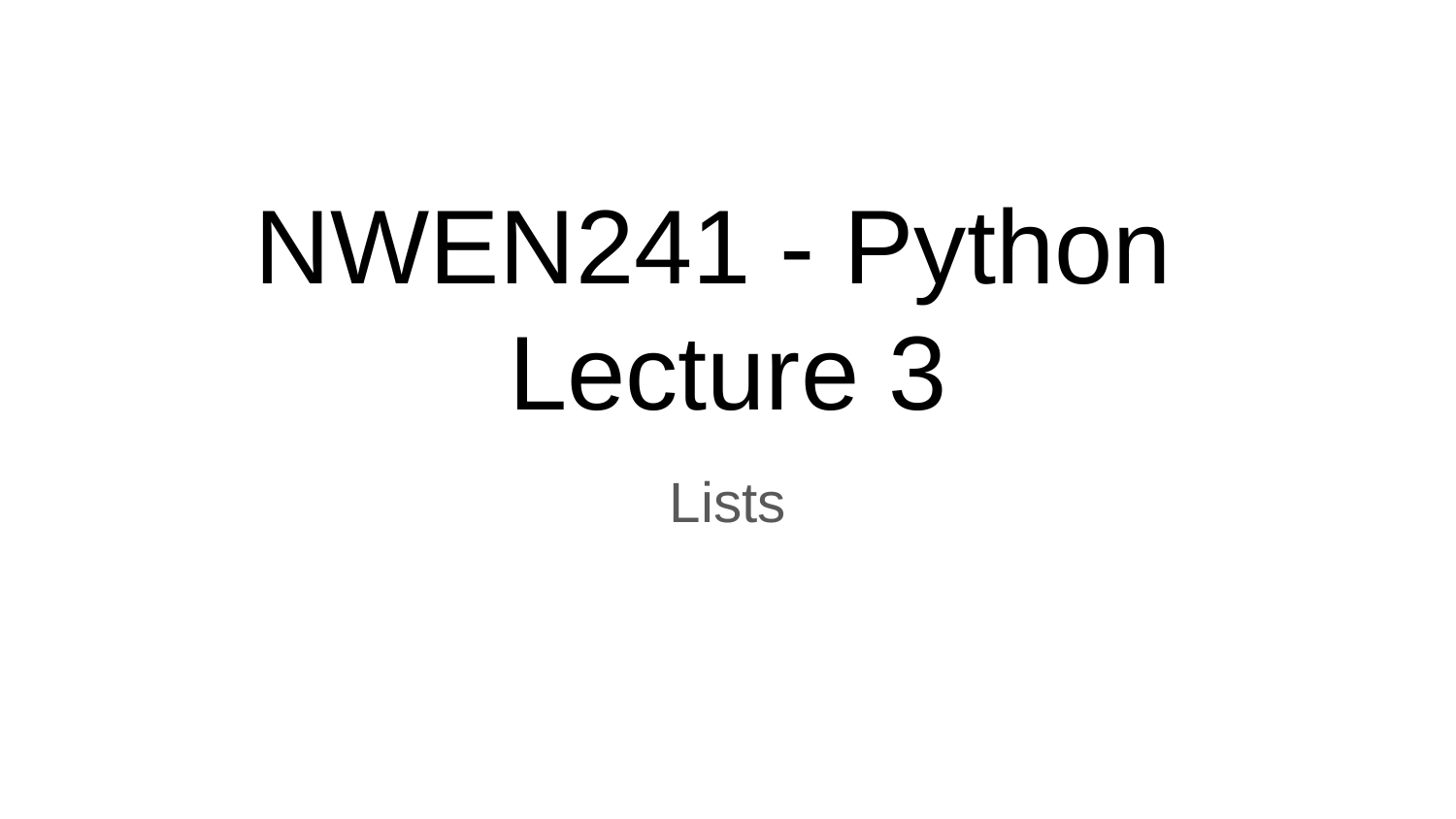

# NWEN241 - Python
Lecture 3
Lists